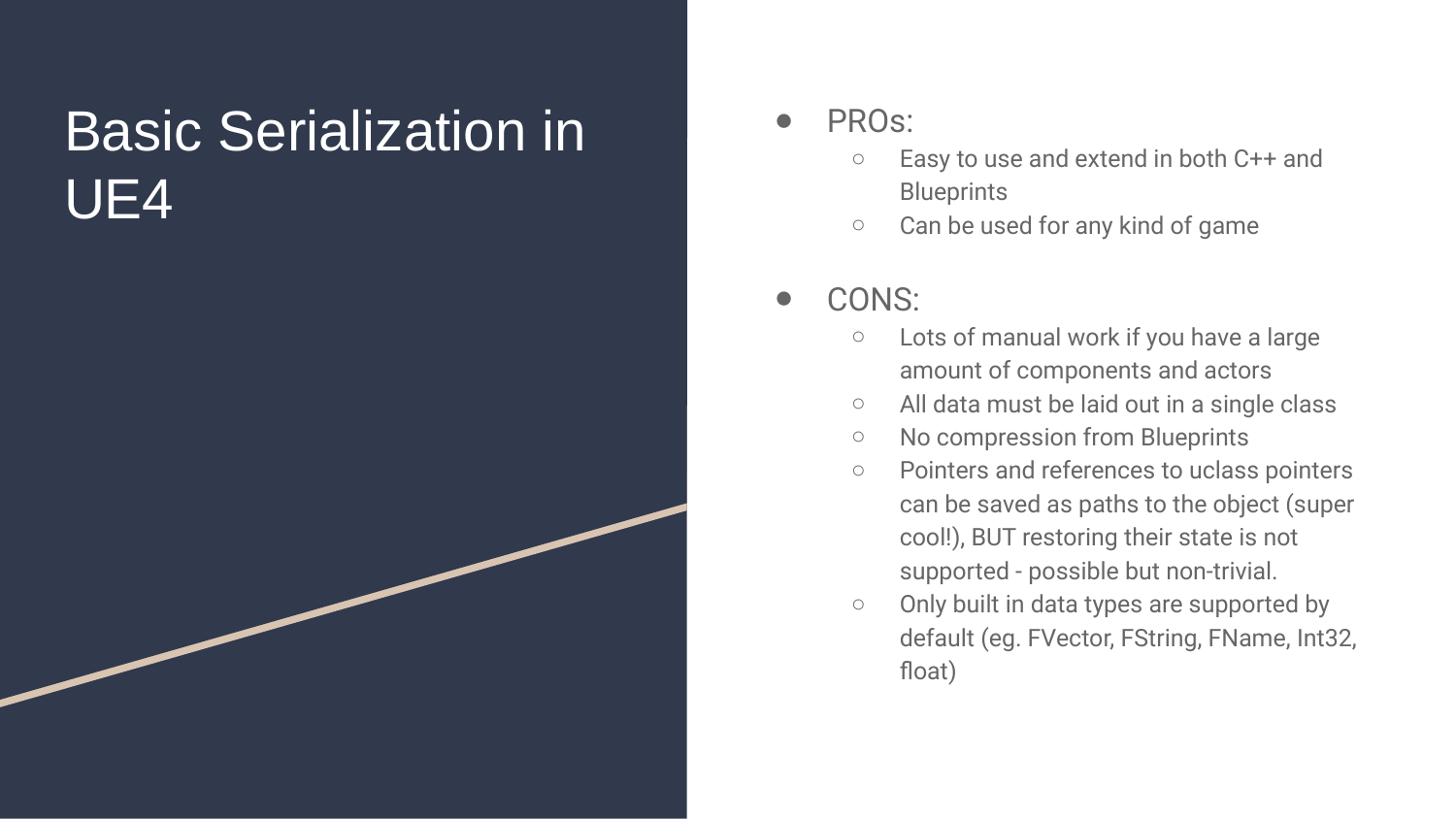

# Basic Serialization in UE4
PROs:
Easy to use and extend in both C++ and Blueprints
Can be used for any kind of game
CONS:
Lots of manual work if you have a large amount of components and actors
All data must be laid out in a single class
No compression from Blueprints
Pointers and references to uclass pointers can be saved as paths to the object (super cool!), BUT restoring their state is not supported - possible but non-trivial.
Only built in data types are supported by default (eg. FVector, FString, FName, Int32, float)